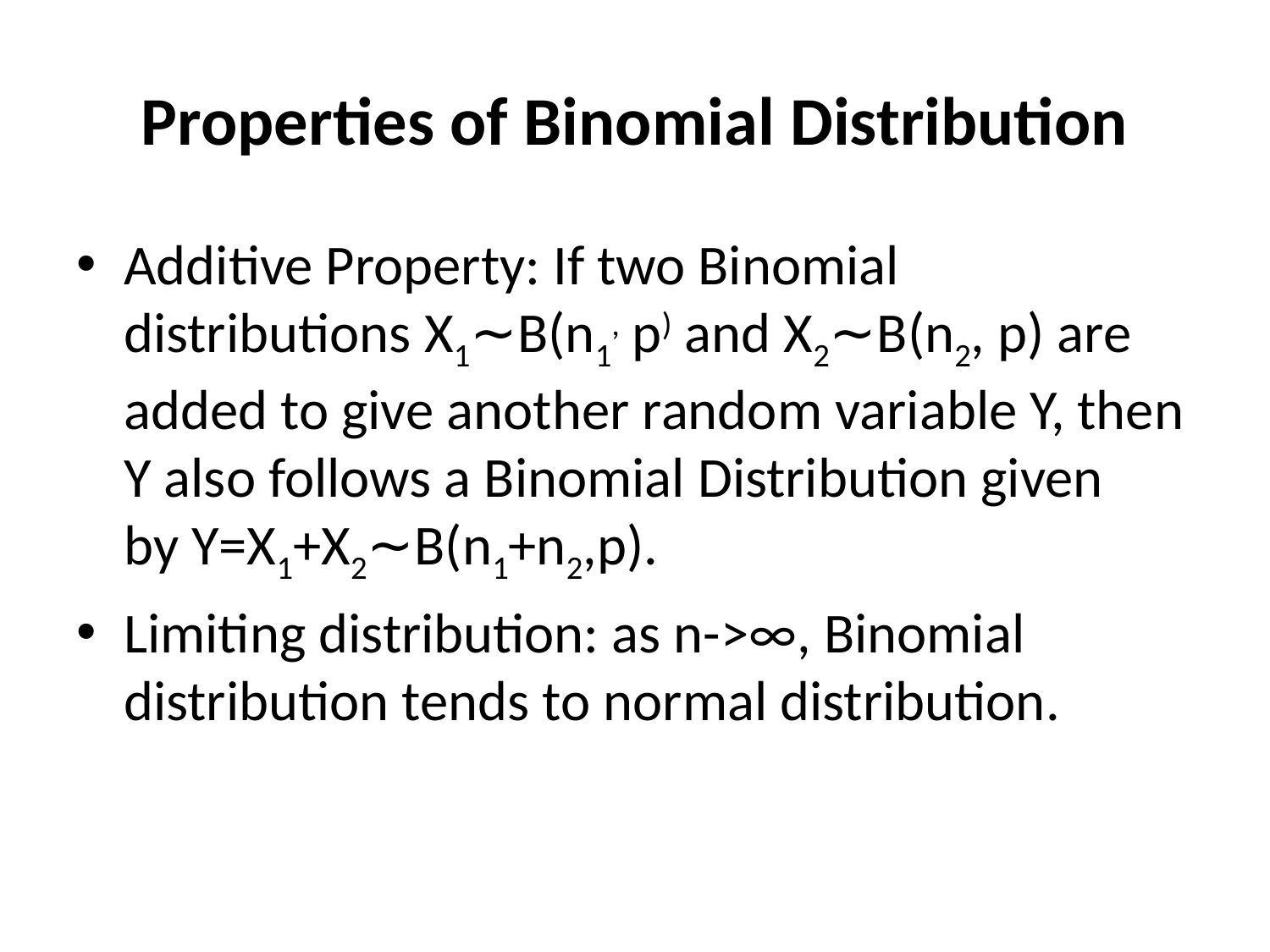

# Properties of Binomial Distribution
Additive Property: If two Binomial distributions X1∼B(n1, p) and X2∼B(n2, p) are added to give another random variable Y, then Y also follows a Binomial Distribution given by Y=X1+X2∼B(n1+n2,p).
Limiting distribution: as n->∞, Binomial distribution tends to normal distribution.